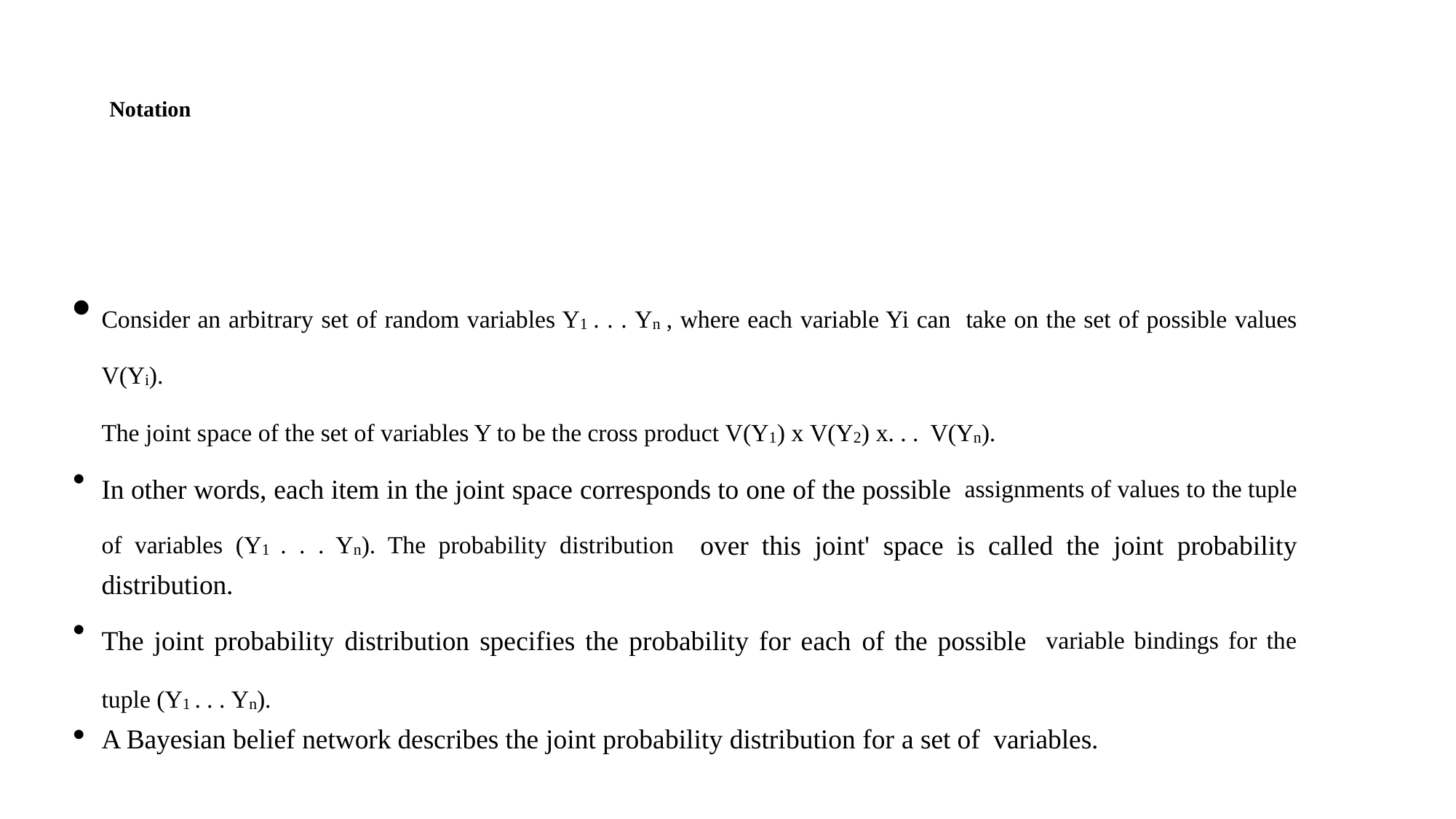

# Notation
Consider an arbitrary set of random variables Y1 . . . Yn , where each variable Yi can  take on the set of possible values V(Yi).
The joint space of the set of variables Y to be the cross product V(Y1) x V(Y2) x. . .  V(Yn).
In other words, each item in the joint space corresponds to one of the possible  assignments of values to the tuple of variables (Y1 . . . Yn). The probability distribution  over this joint' space is called the joint probability distribution.
The joint probability distribution specifies the probability for each of the possible  variable bindings for the tuple (Y1 . . . Yn).
A Bayesian belief network describes the joint probability distribution for a set of  variables.